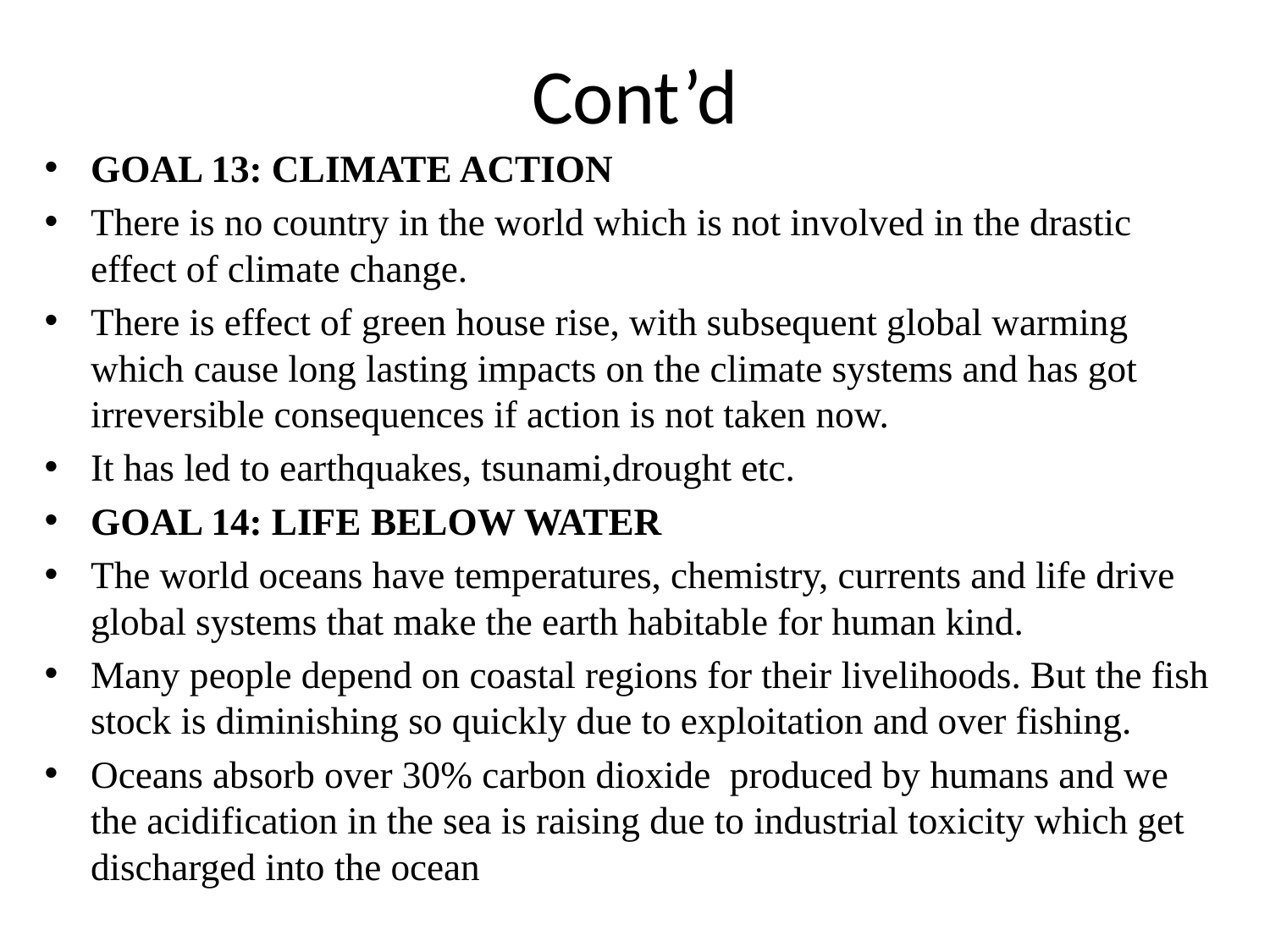

# Cont’d
GOAL 13: CLIMATE ACTION
There is no country in the world which is not involved in the drastic effect of climate change.
There is effect of green house rise, with subsequent global warming which cause long lasting impacts on the climate systems and has got irreversible consequences if action is not taken now.
It has led to earthquakes, tsunami,drought etc.
GOAL 14: LIFE BELOW WATER
The world oceans have temperatures, chemistry, currents and life drive global systems that make the earth habitable for human kind.
Many people depend on coastal regions for their livelihoods. But the fish stock is diminishing so quickly due to exploitation and over fishing.
Oceans absorb over 30% carbon dioxide  produced by humans and we the acidification in the sea is raising due to industrial toxicity which get discharged into the ocean